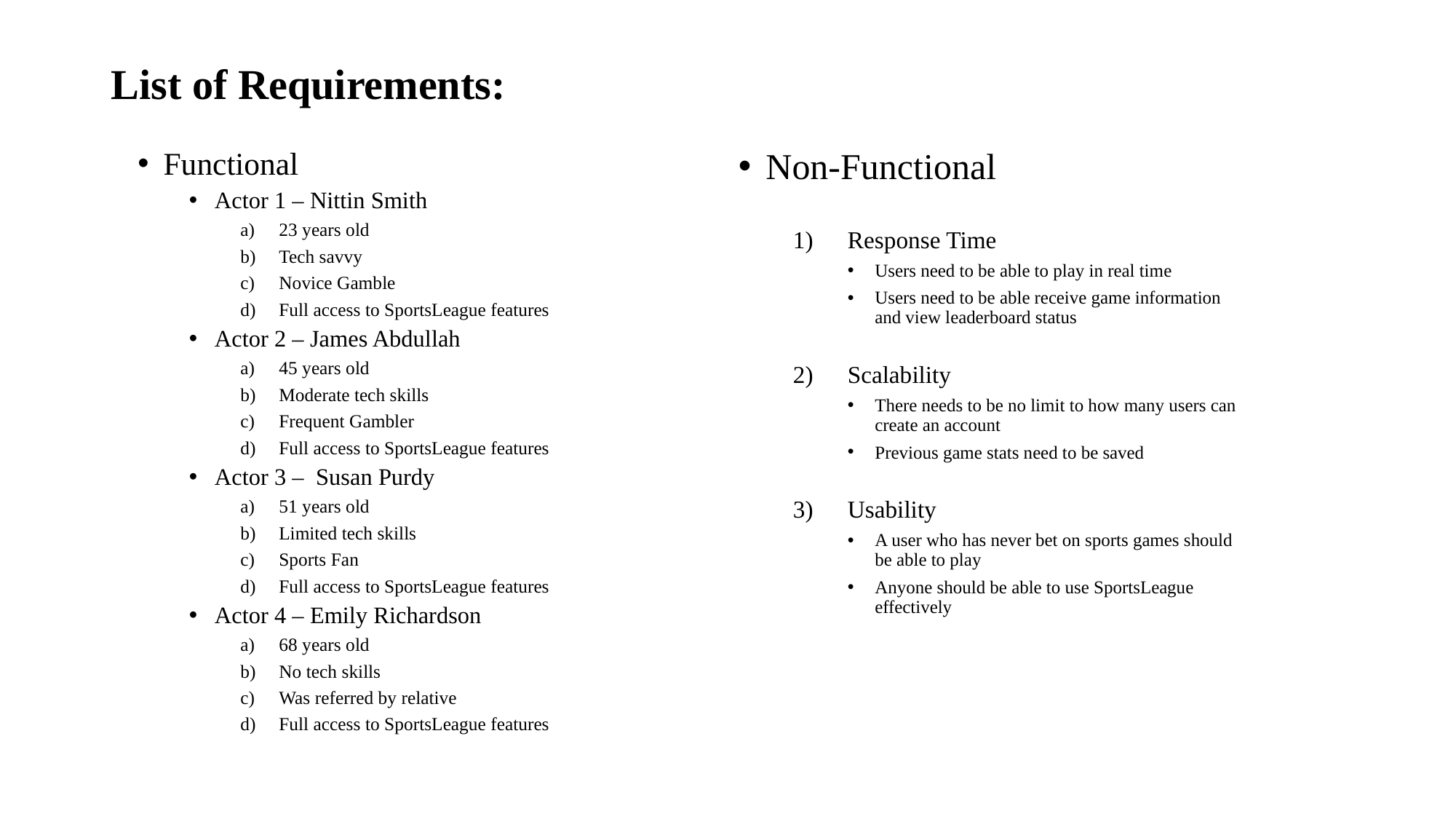

# List of Requirements:
Functional
Actor 1 – Nittin Smith
23 years old
Tech savvy
Novice Gamble
Full access to SportsLeague features
Actor 2 – James Abdullah
45 years old
Moderate tech skills
Frequent Gambler
Full access to SportsLeague features
Actor 3 –  Susan Purdy
51 years old
Limited tech skills
Sports Fan
Full access to SportsLeague features
Actor 4 – Emily Richardson
68 years old
No tech skills
Was referred by relative
Full access to SportsLeague features

Non-Functional

Response Time
Users need to be able to play in real time
Users need to be able receive game information and view leaderboard status

Scalability
There needs to be no limit to how many users can create an account
Previous game stats need to be saved

Usability
A user who has never bet on sports games should be able to play
Anyone should be able to use SportsLeague effectively